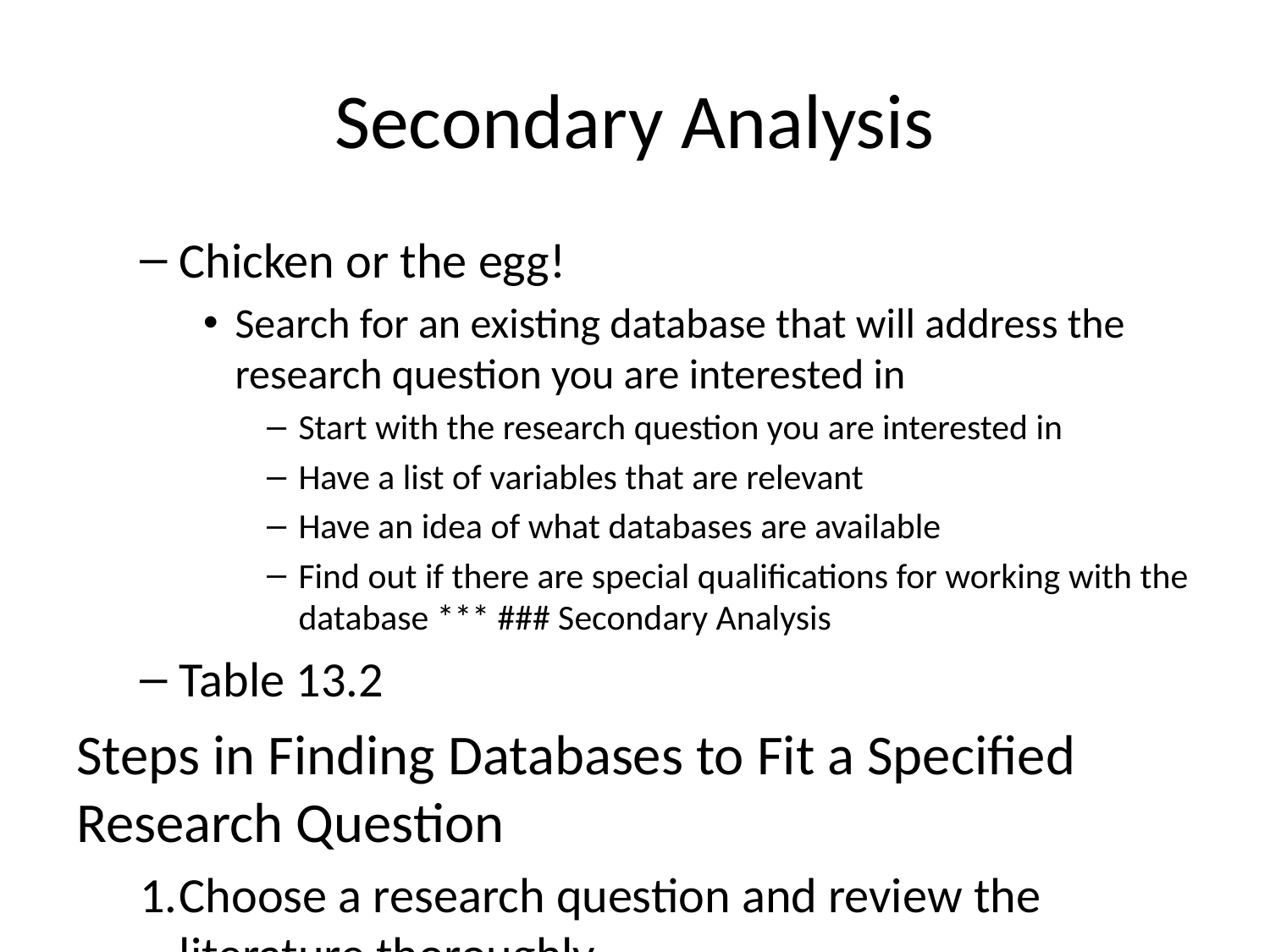

# Secondary Analysis
Chicken or the egg!
Search for an existing database that will address the research question you are interested in
Start with the research question you are interested in
Have a list of variables that are relevant
Have an idea of what databases are available
Find out if there are special qualifications for working with the database *** ### Secondary Analysis
Table 13.2
Steps in Finding Databases to Fit a Specified Research Question
Choose a research question and review the literature thoroughly.
List combinations of predictor and outcome variables whose relationship might help answer the research question.
Identify databases that might include the variables of interest.
Become familiar with each of these databases and consult with individuals who know them well.
Choose the best database(s) and gain access to the data.
Formulate specific hypotheses and settle on the statistical methods.
Analyze the data.
[Hearst et al. Research using existing data … In Hulley et al. (2001). Designing Clinical Research 2nd edition]